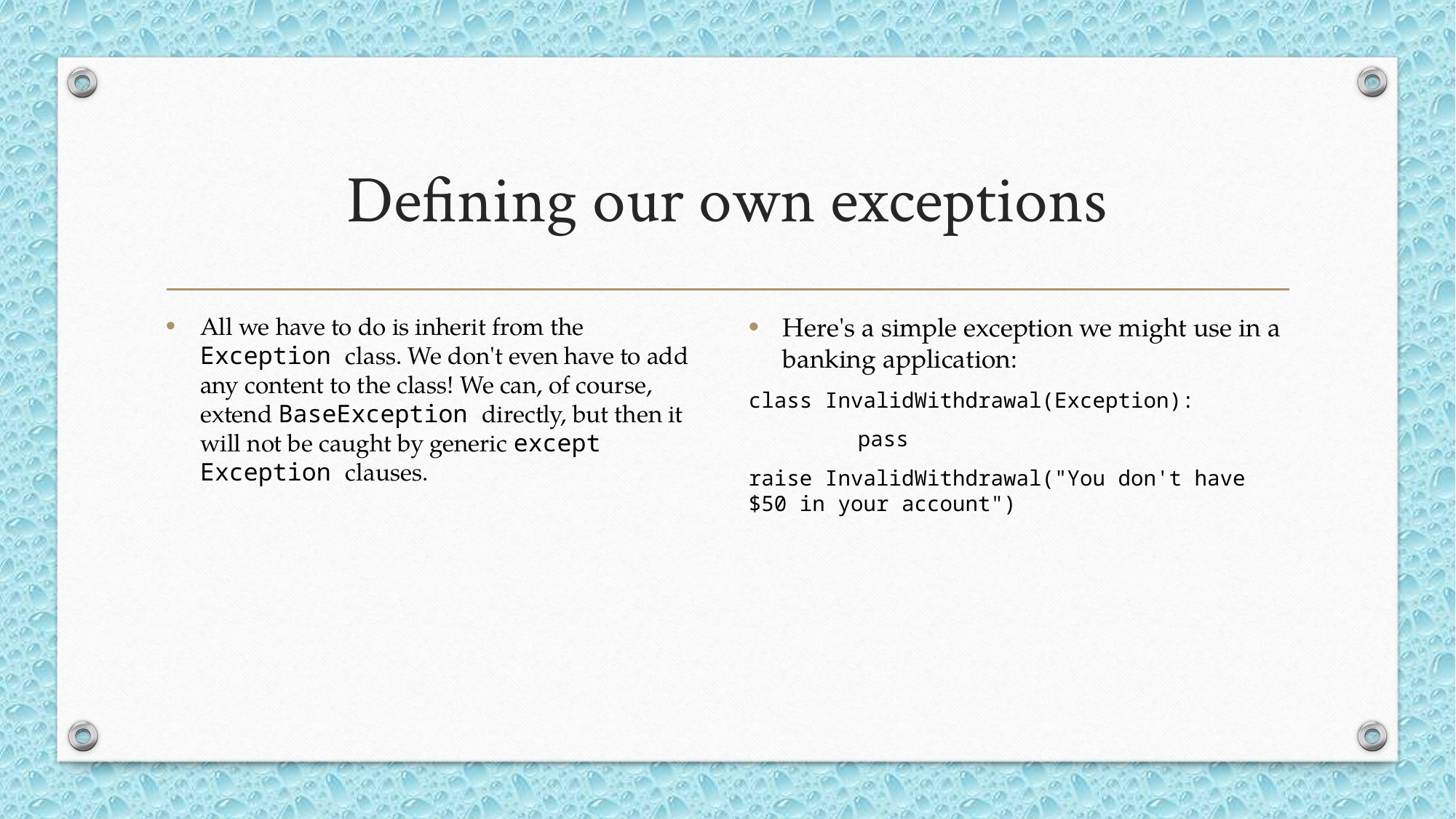

# Defining our own exceptions
All we have to do is inherit from the Exception class. We don't even have to add any content to the class! We can, of course, extend BaseException directly, but then it will not be caught by generic except Exception clauses.
Here's a simple exception we might use in a banking application:
class InvalidWithdrawal(Exception):
	pass
raise InvalidWithdrawal("You don't have $50 in your account")